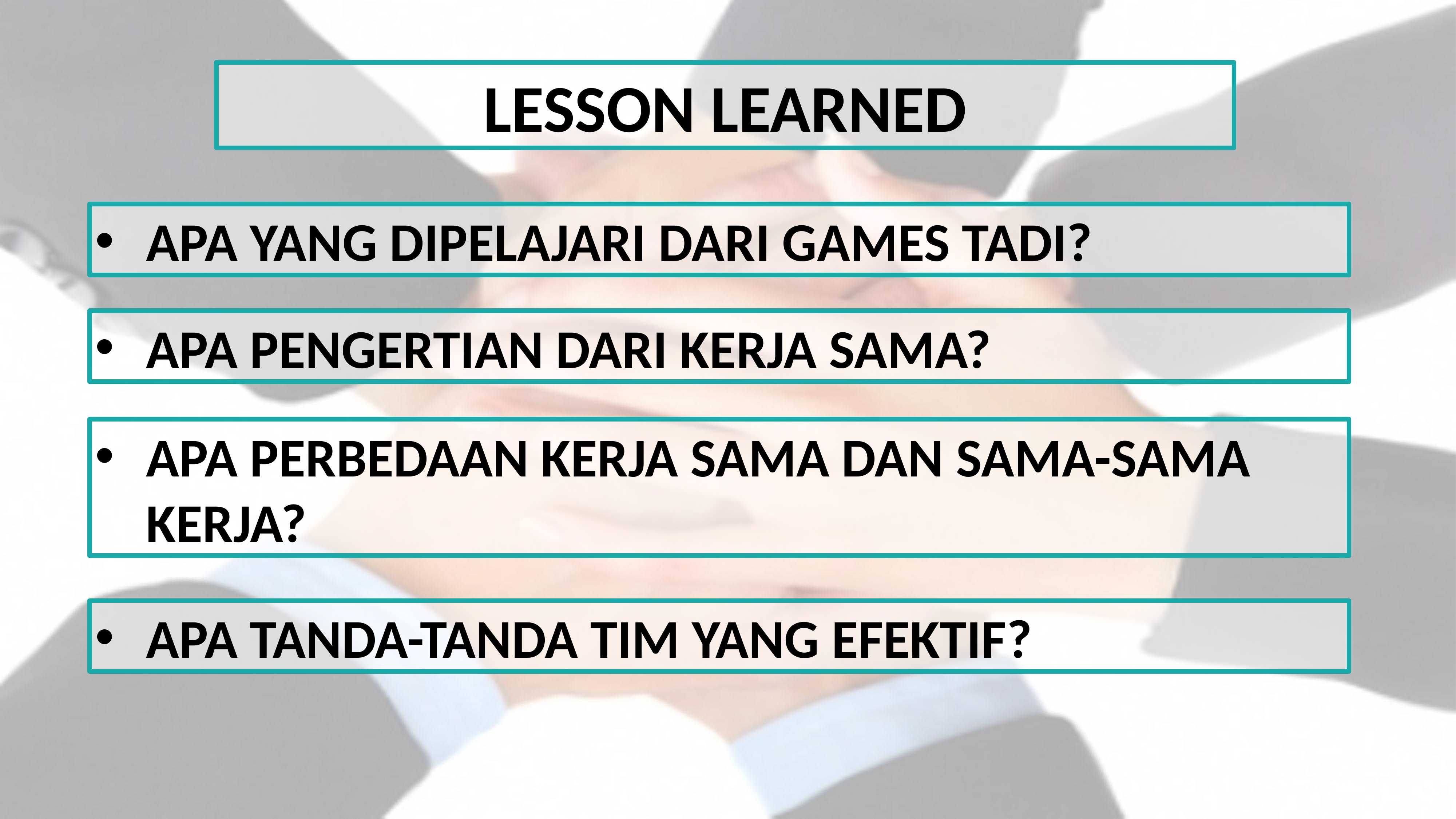

LESSON LEARNED
APA YANG DIPELAJARI DARI GAMES TADI?
APA PENGERTIAN DARI KERJA SAMA?
APA PERBEDAAN KERJA SAMA DAN SAMA-SAMA KERJA?
APA TANDA-TANDA TIM YANG EFEKTIF?